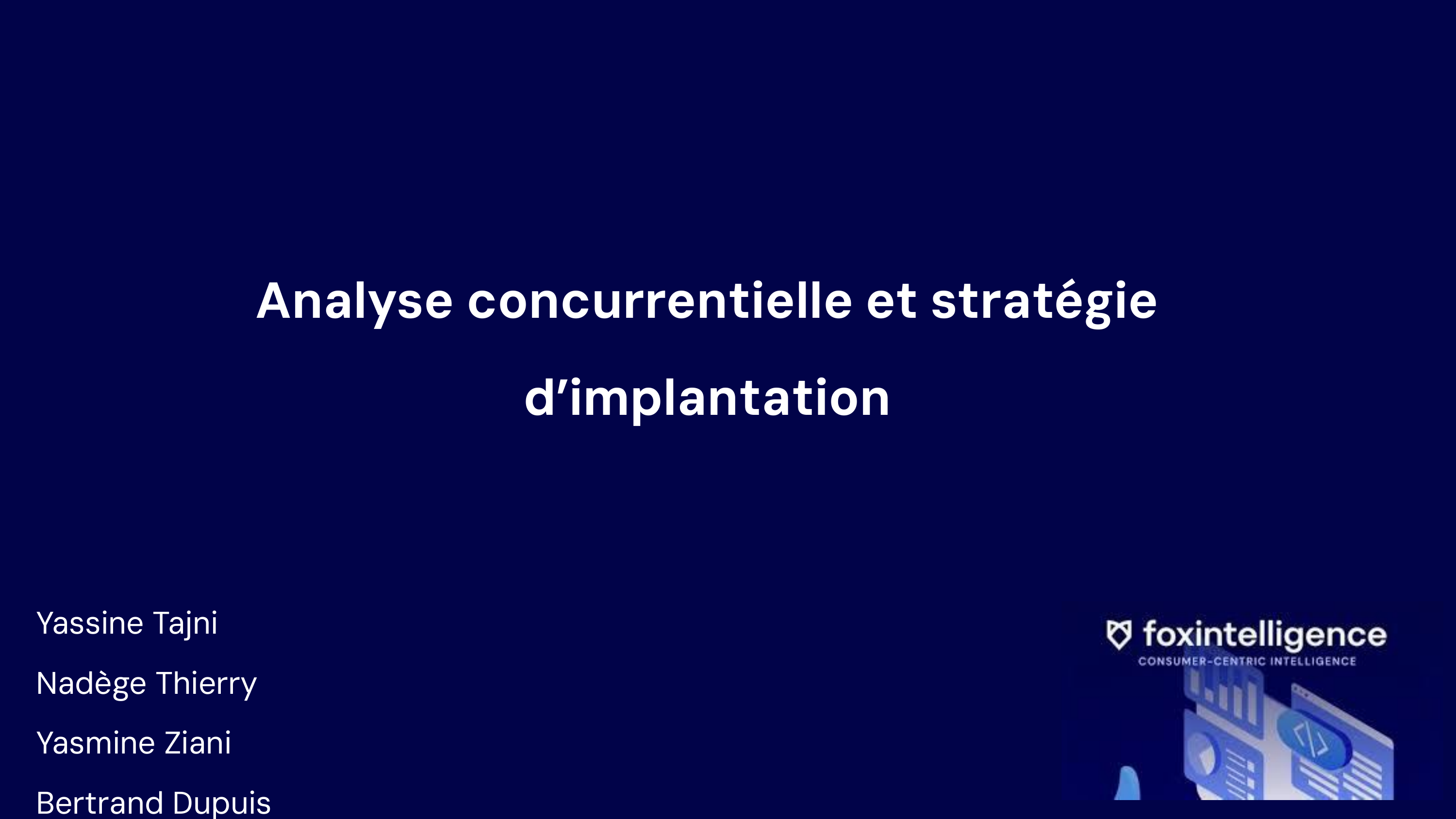

Analyse concurrentielle et stratégie d’implantation
Yassine Tajni
Nadège Thierry
Yasmine Ziani
Bertrand Dupuis